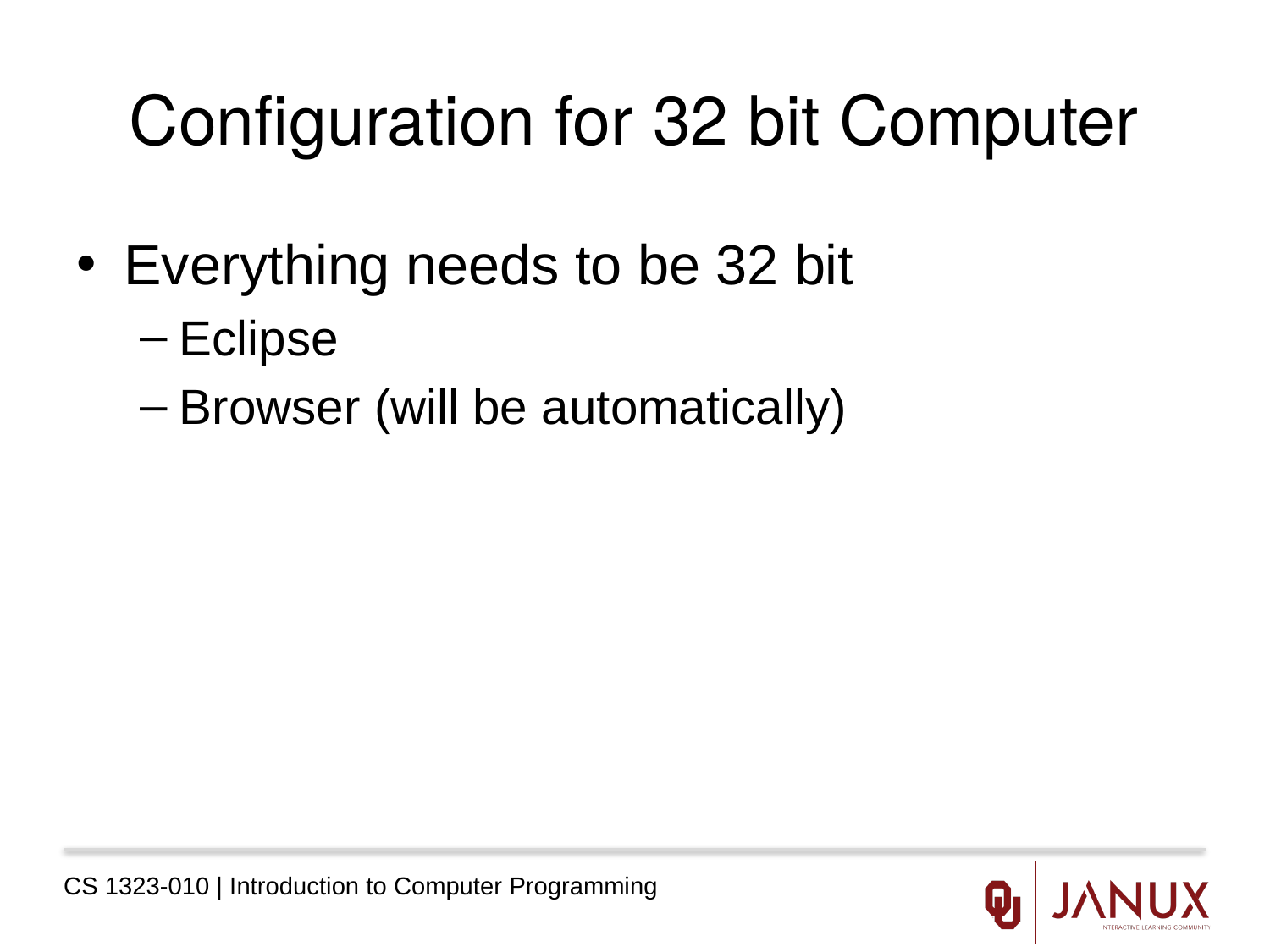

# Configuration for 32 bit Computer
Everything needs to be 32 bit
Eclipse
Browser (will be automatically)